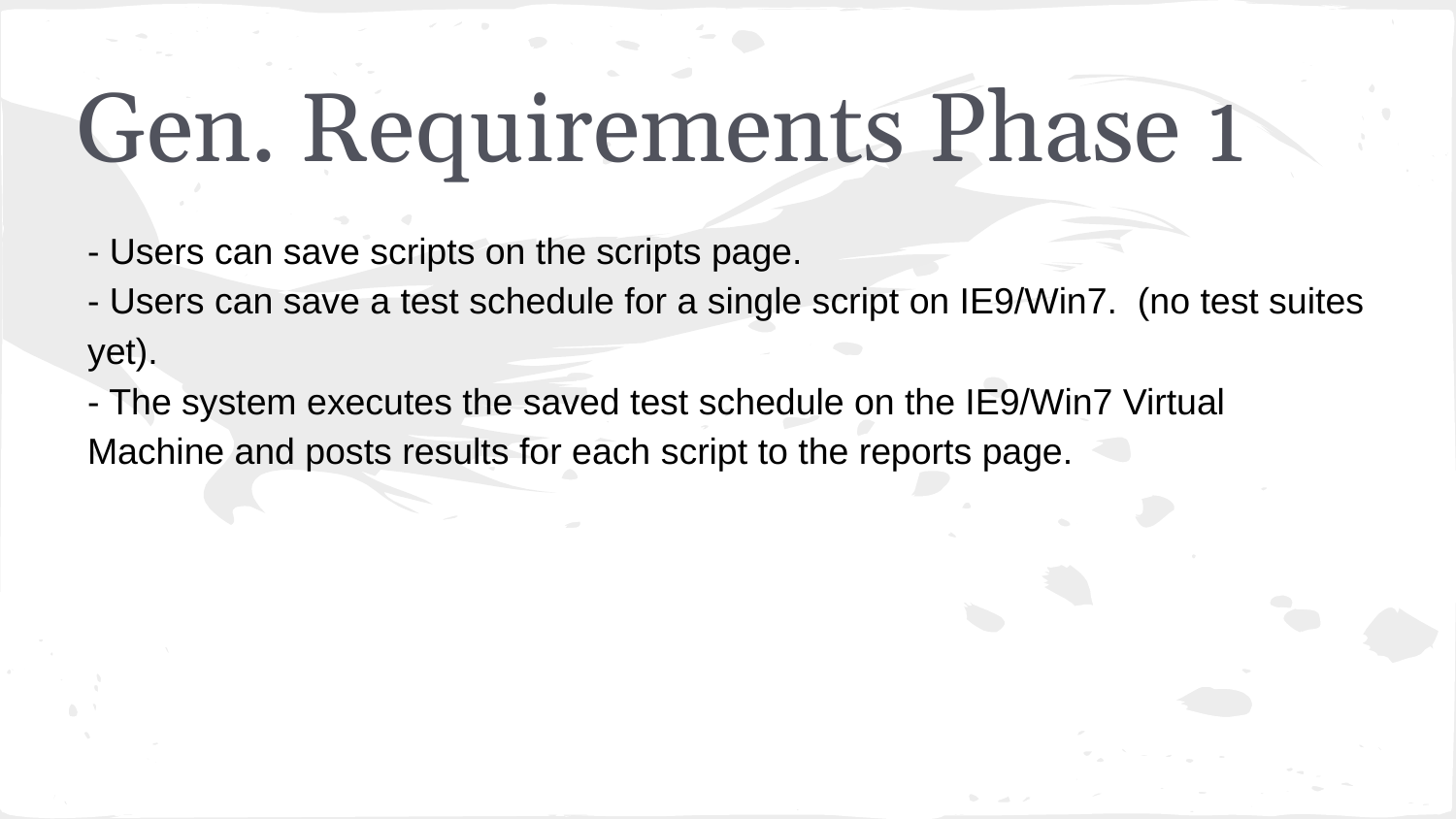

# Gen. Requirements Phase 1
- Users can save scripts on the scripts page.
- Users can save a test schedule for a single script on IE9/Win7.  (no test suites yet).
- The system executes the saved test schedule on the IE9/Win7 Virtual Machine and posts results for each script to the reports page.